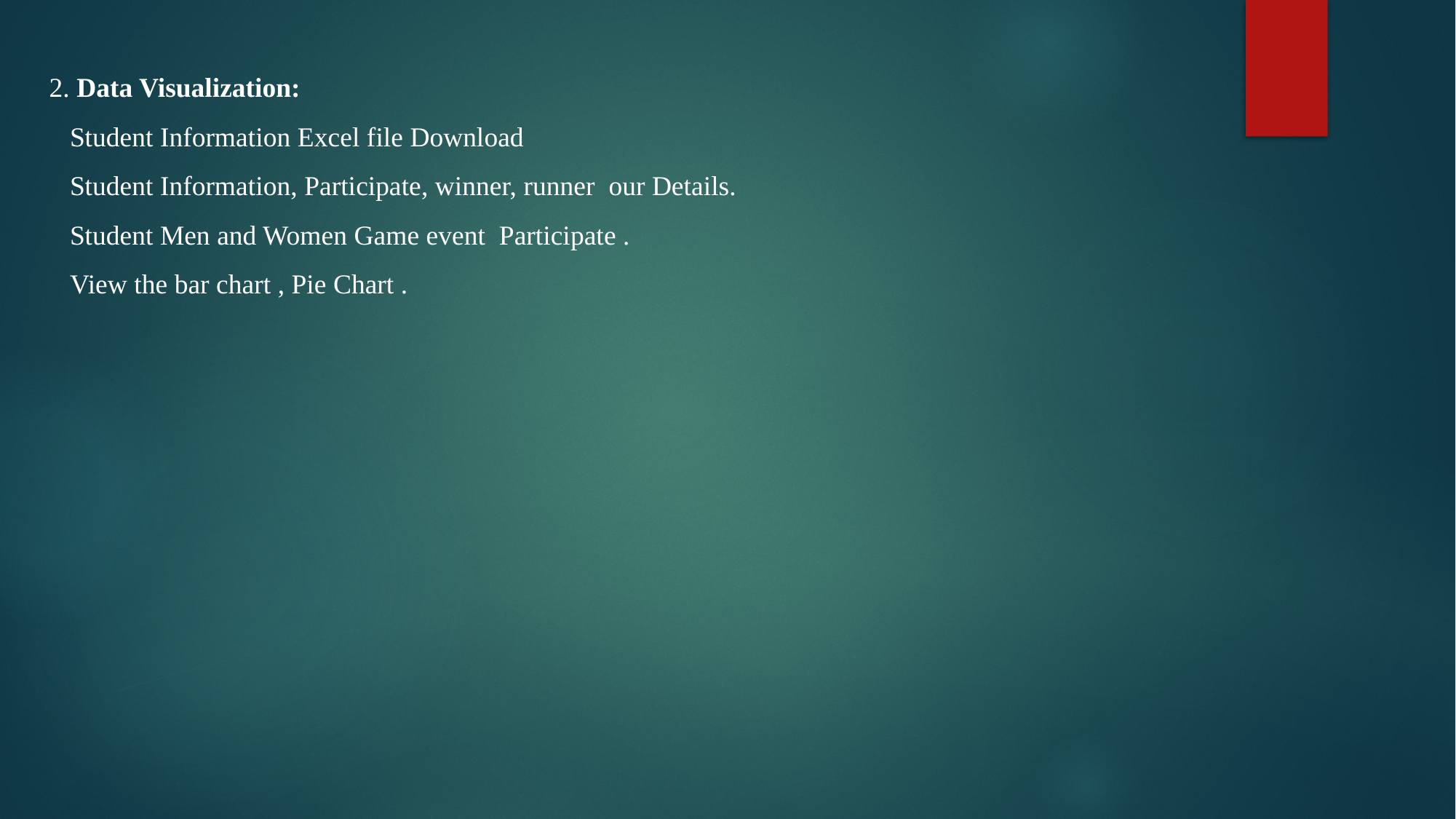

2. Data Visualization:
   Student Information Excel file Download
   Student Information, Participate, winner, runner  our Details.
   Student Men and Women Game event  Participate .
   View the bar chart , Pie Chart .